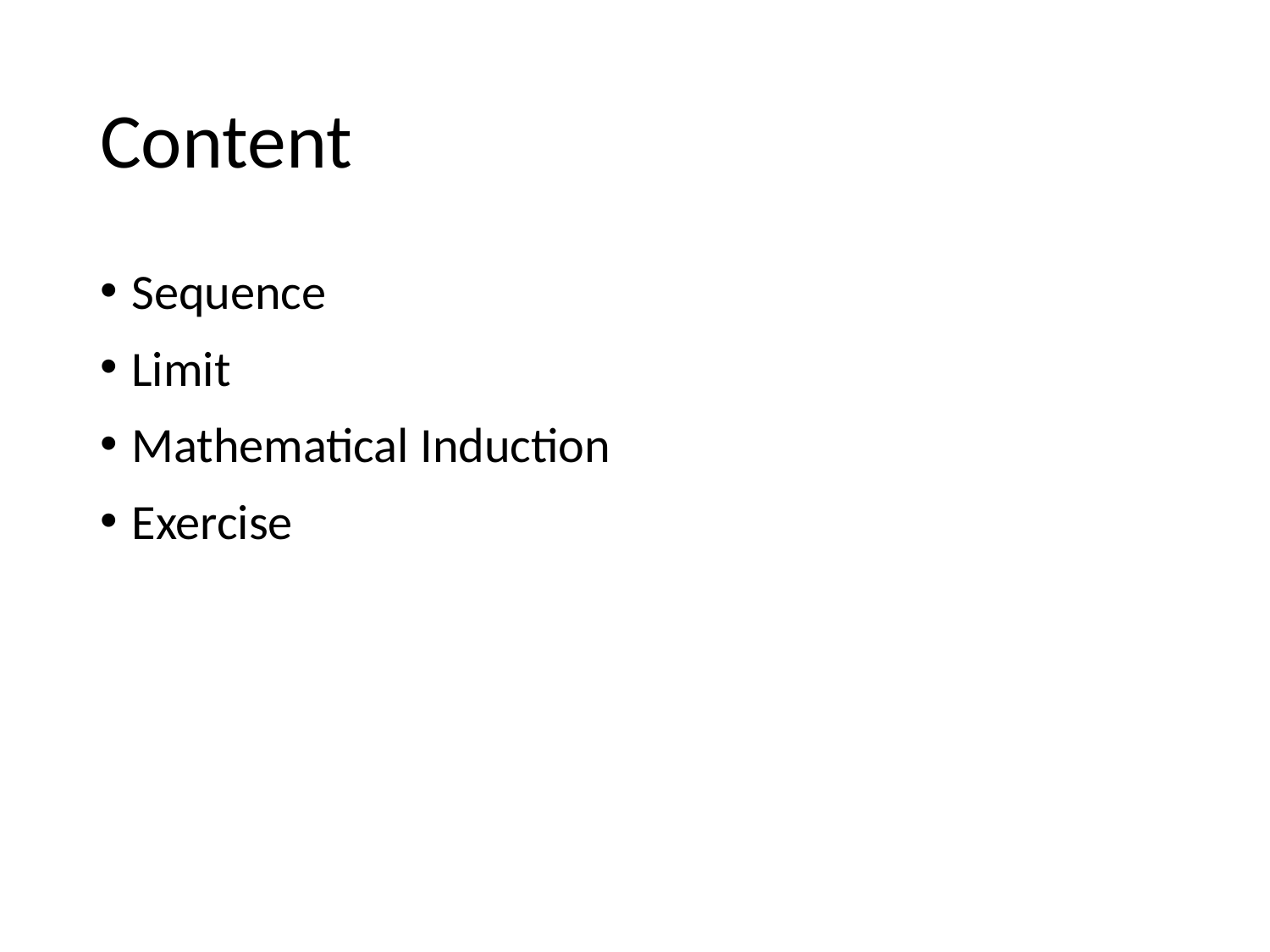

# Content
Sequence
Limit
Mathematical Induction
Exercise